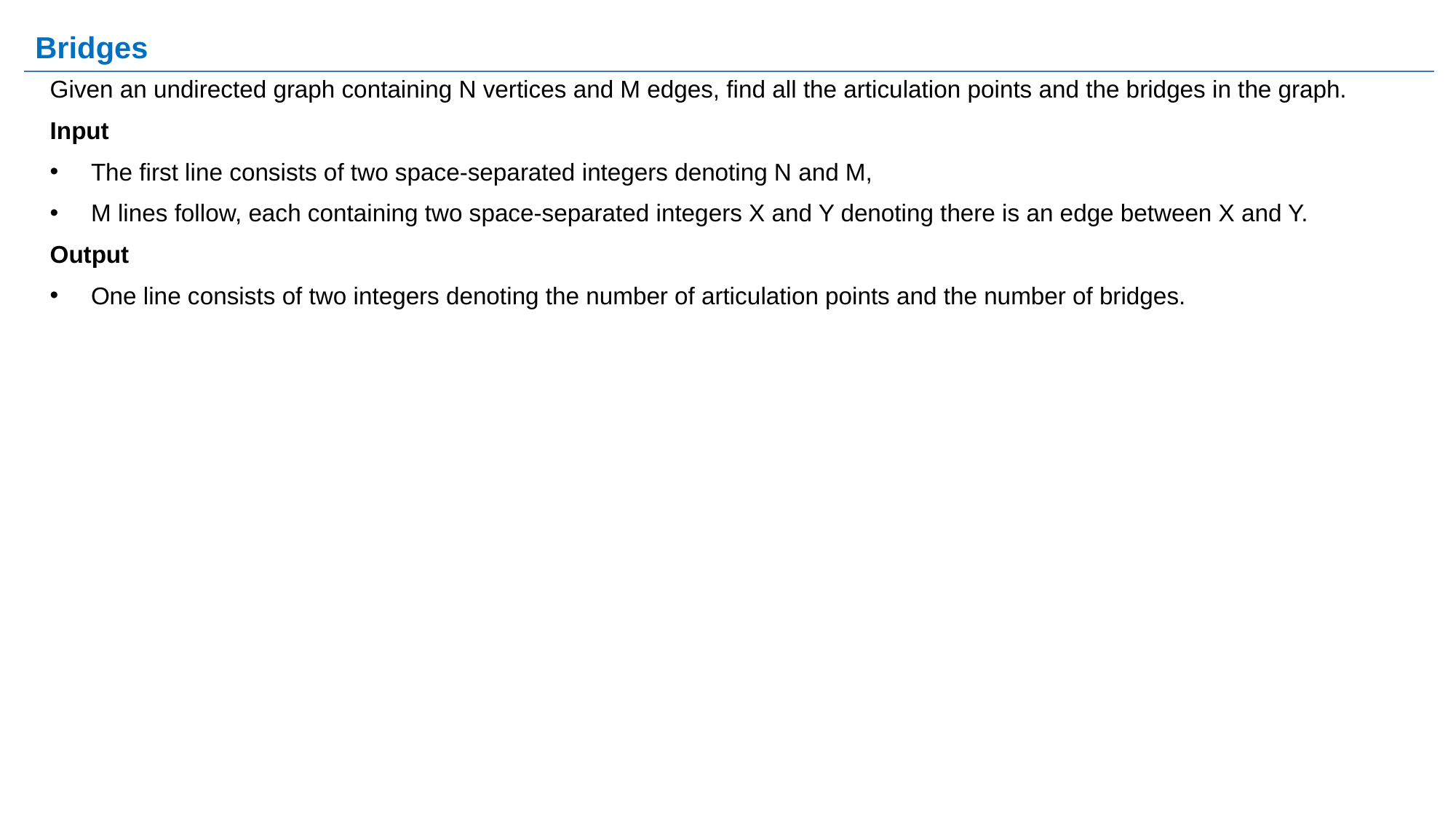

# Bridges
Given an undirected graph containing N vertices and M edges, find all the articulation points and the bridges in the graph.
Input
The first line consists of two space-separated integers denoting N and M,
M lines follow, each containing two space-separated integers X and Y denoting there is an edge between X and Y.
Output
One line consists of two integers denoting the number of articulation points and the number of bridges.